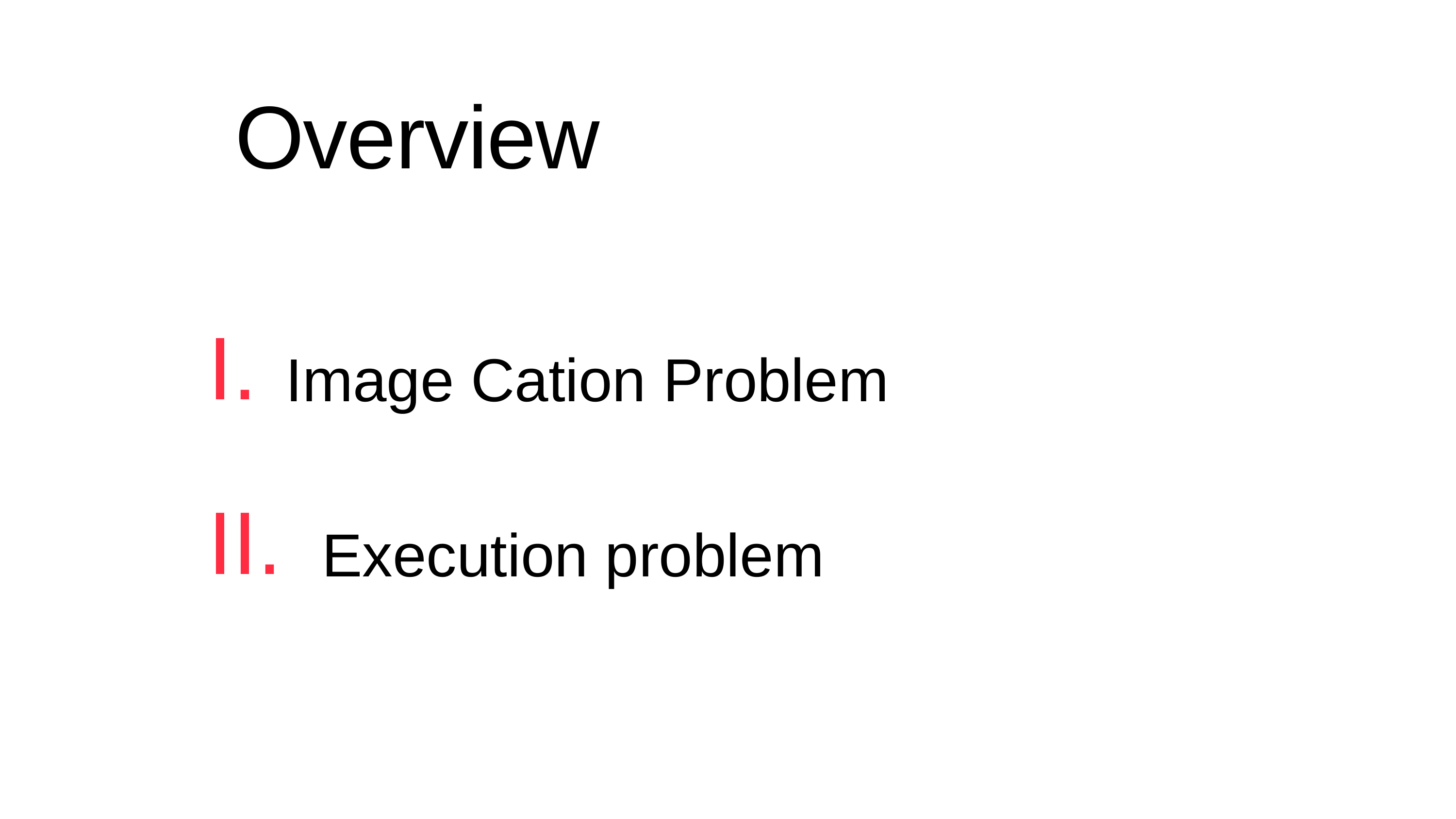

Overview
I.
Image Cation Problem
II.
Execution problem